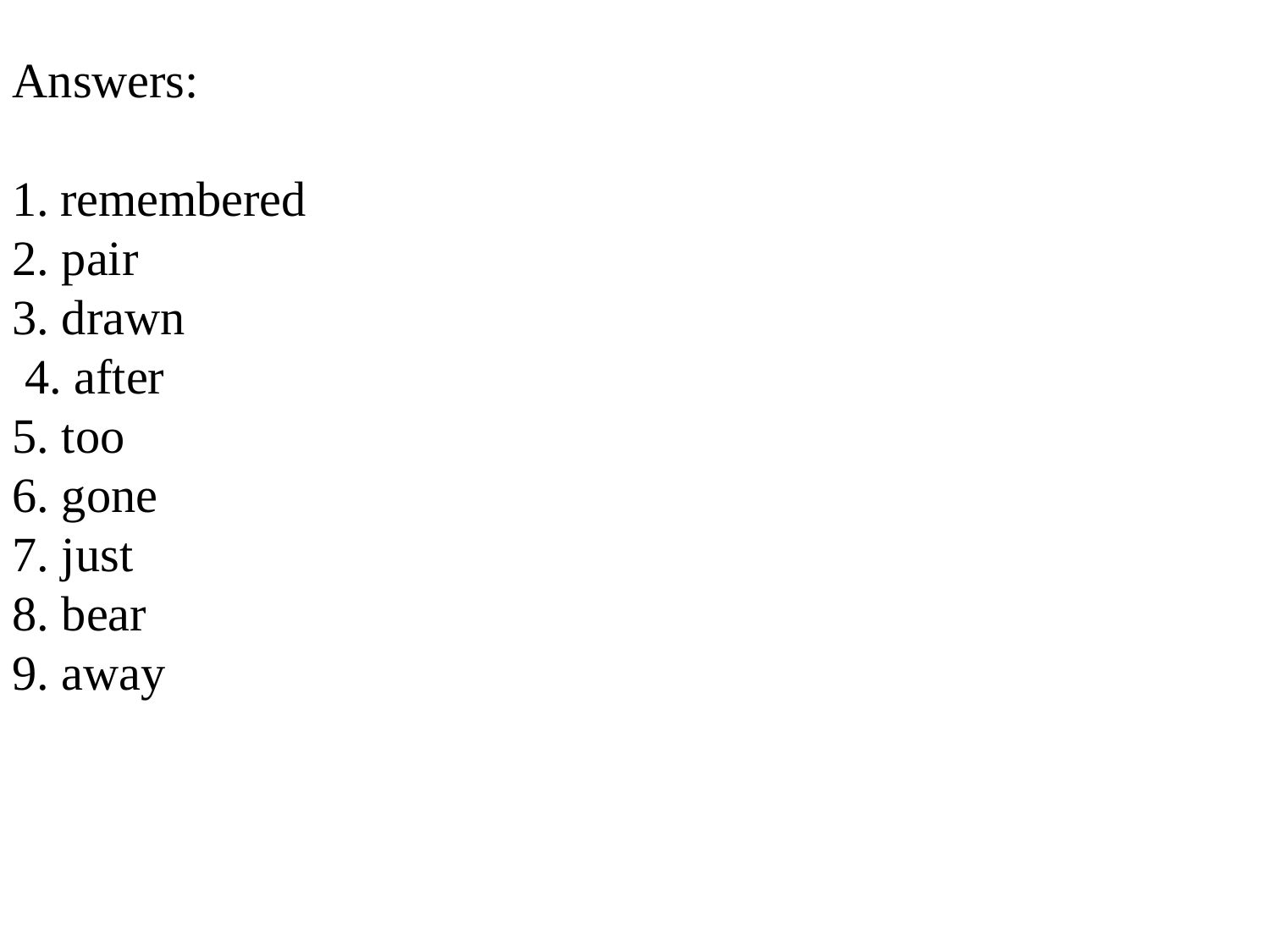

Answers:

remembered
2. pair
3. drawn
 4. after
5. too
6. gone
7. just
8. bear
9. away